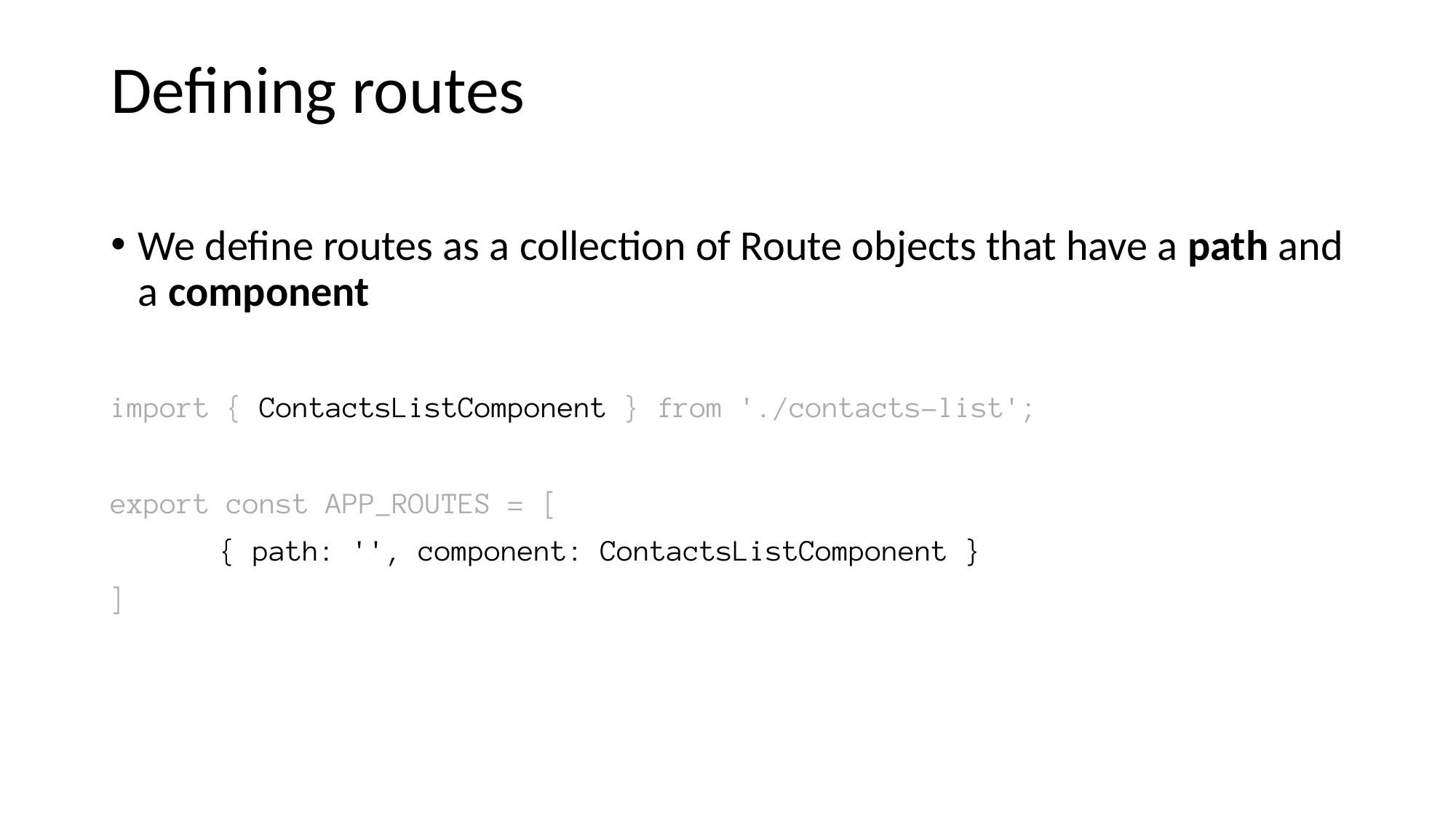

# Defining routes
We define routes as a collection of Route objects that have a path and a component

import { ContactsListComponent } from './contacts-list';

export const APP_ROUTES = [
	{ path: '', component: ContactsListComponent }
]